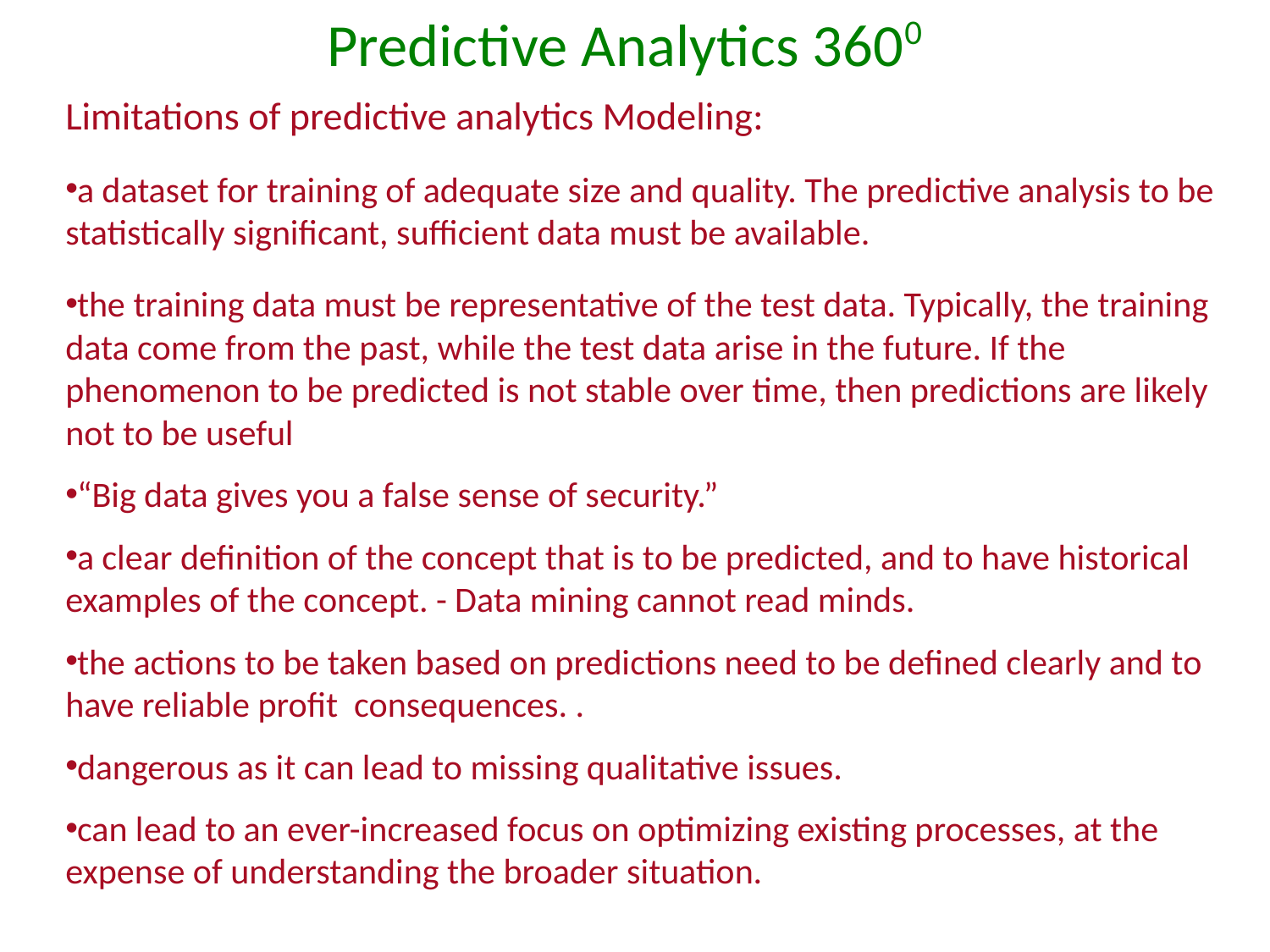

# Predictive Analytics 3600
Limitations of predictive analytics Modeling:
a dataset for training of adequate size and quality. The predictive analysis to be statistically significant, sufficient data must be available.
the training data must be representative of the test data. Typically, the training data come from the past, while the test data arise in the future. If the phenomenon to be predicted is not stable over time, then predictions are likely not to be useful
“Big data gives you a false sense of security.”
a clear definition of the concept that is to be predicted, and to have historical examples of the concept. - Data mining cannot read minds.
the actions to be taken based on predictions need to be defined clearly and to have reliable profit  consequences. .
dangerous as it can lead to missing qualitative issues.
can lead to an ever-increased focus on optimizing existing processes, at the expense of understanding the broader situation.